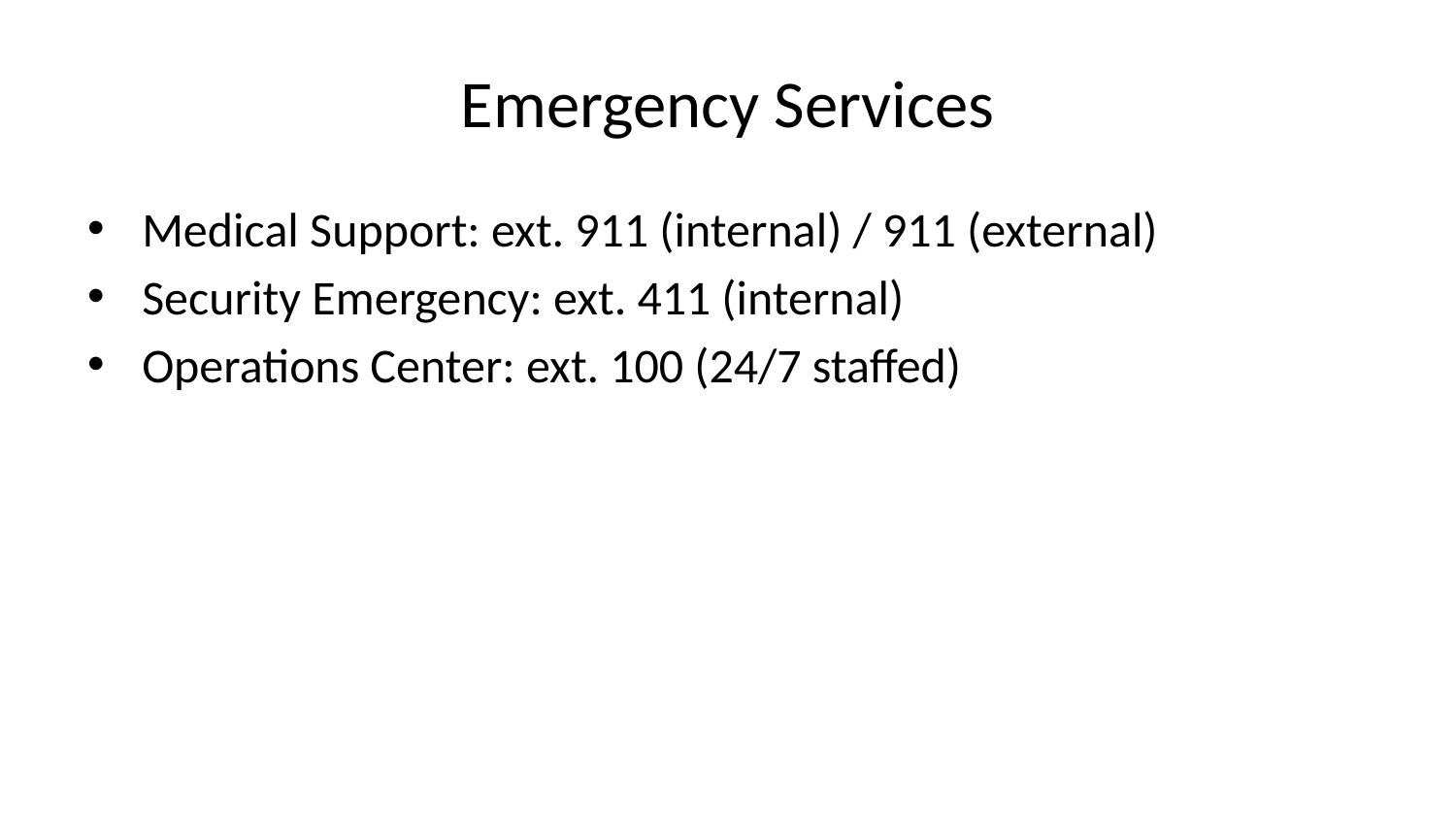

# Emergency Services
Medical Support: ext. 911 (internal) / 911 (external)
Security Emergency: ext. 411 (internal)
Operations Center: ext. 100 (24/7 staffed)